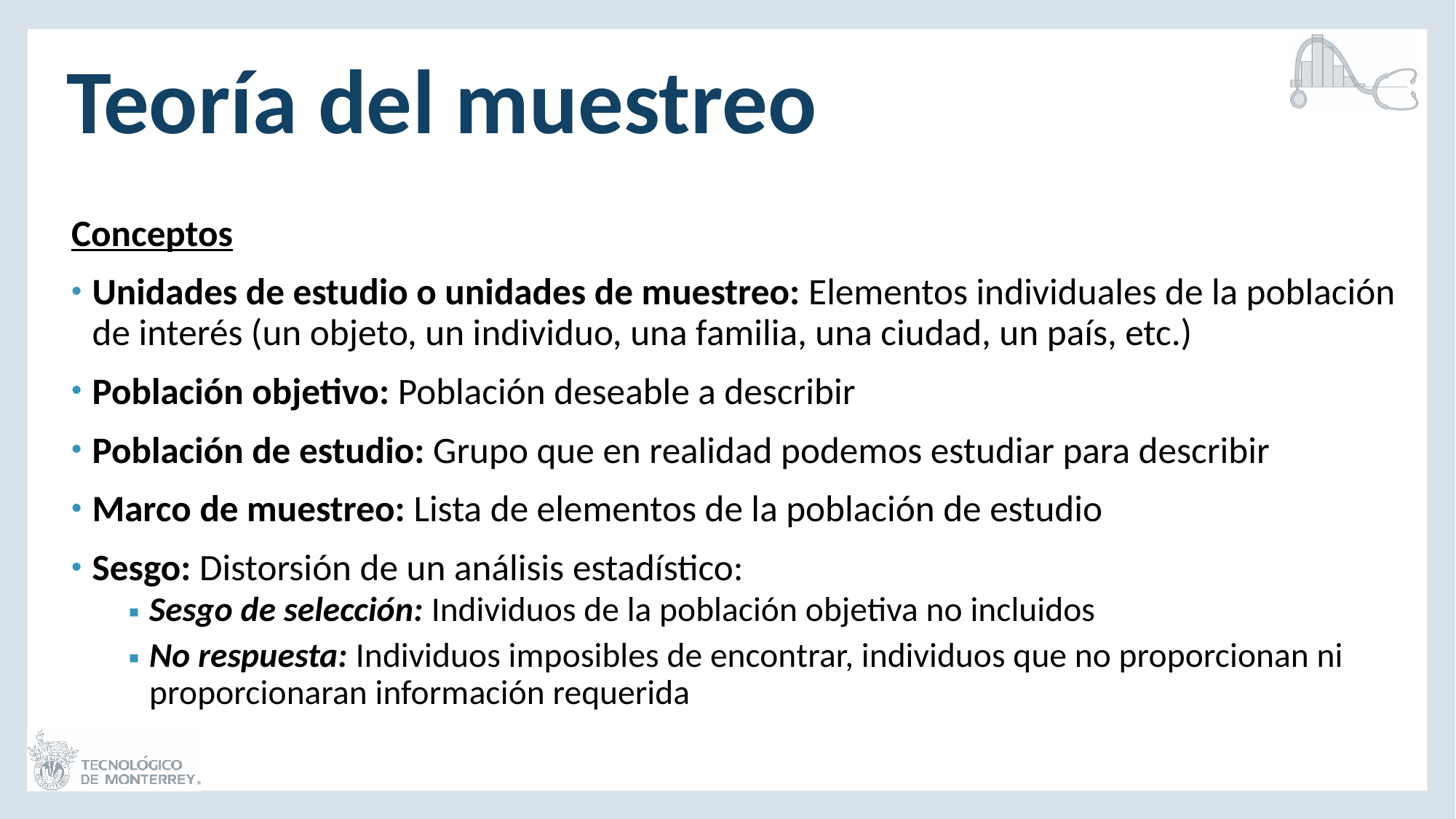

# Teoría del muestreo
Conceptos
Unidades de estudio o unidades de muestreo: Elementos individuales de la población de interés (un objeto, un individuo, una familia, una ciudad, un país, etc.)
Población objetivo: Población deseable a describir
Población de estudio: Grupo que en realidad podemos estudiar para describir
Marco de muestreo: Lista de elementos de la población de estudio
Sesgo: Distorsión de un análisis estadístico:
Sesgo de selección: Individuos de la población objetiva no incluidos
No respuesta: Individuos imposibles de encontrar, individuos que no proporcionan ni proporcionaran información requerida